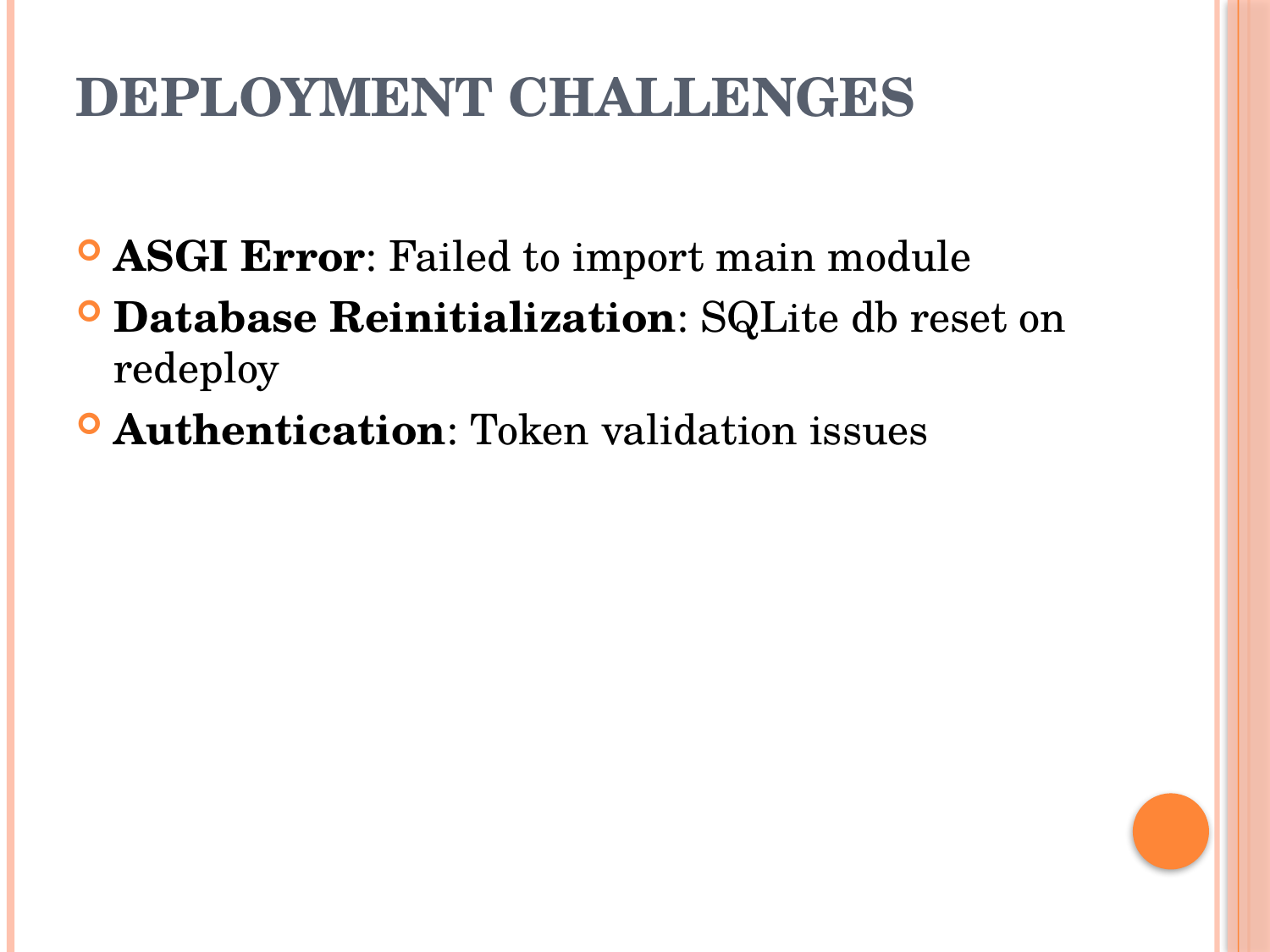

# Deployment Challenges
ASGI Error: Failed to import main module
Database Reinitialization: SQLite db reset on redeploy
Authentication: Token validation issues